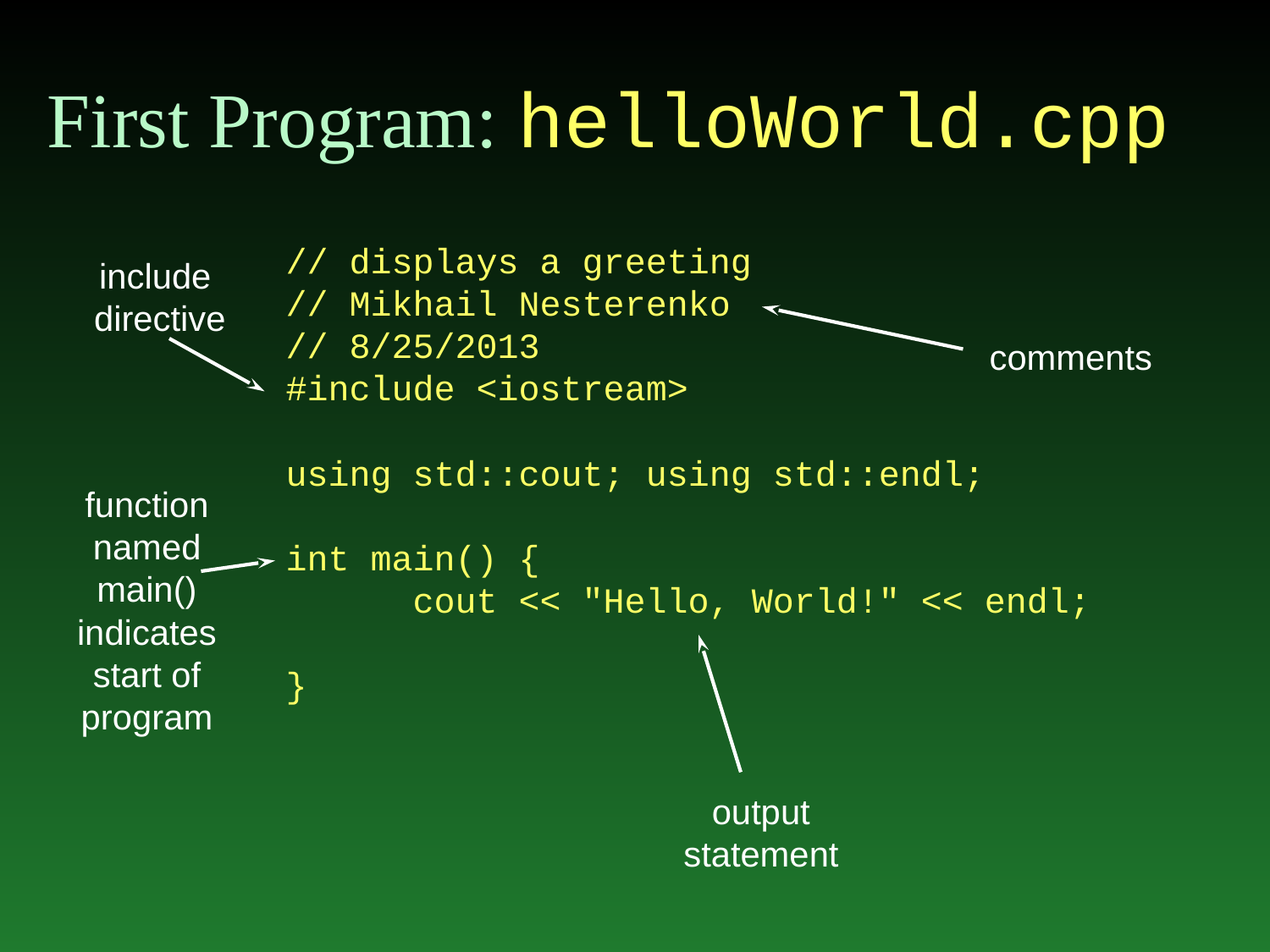

# First Program: helloWorld.cpp
// displays a greeting
// Mikhail Nesterenko
// 8/25/2013
#include <iostream>

using std::cout; using std::endl;

int main() {
      cout << "Hello, World!" << endl;
}
include
directive

comments

function named main() indicates start of program

output
statement